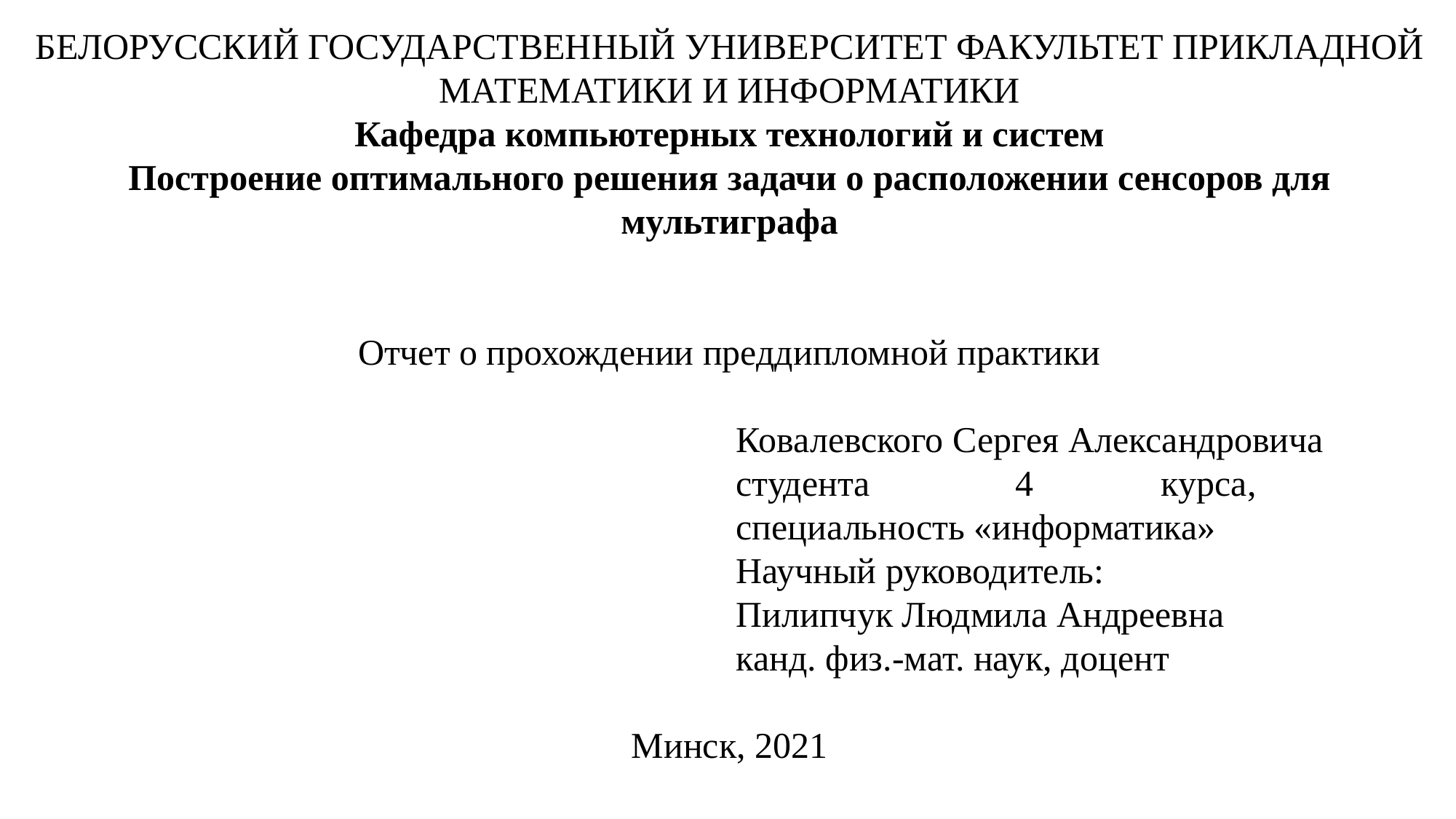

БЕЛОРУССКИЙ ГОСУДАРСТВЕННЫЙ УНИВЕРСИТЕТ ФАКУЛЬТЕТ ПРИКЛАДНОЙ МАТЕМАТИКИ И ИНФОРМАТИКИ
Кафедра компьютерных технологий и систем
Построение оптимального решения задачи о расположении сенсоров для мультиграфа

Отчет о прохождении преддипломной практики

Ковалевского Сергея Александровича
студента                4              курса,
специальность «информатика»
Научный руководитель:
Пилипчук Людмила Андреевна
канд. физ.-мат. наук, доцент

Минск, 2021